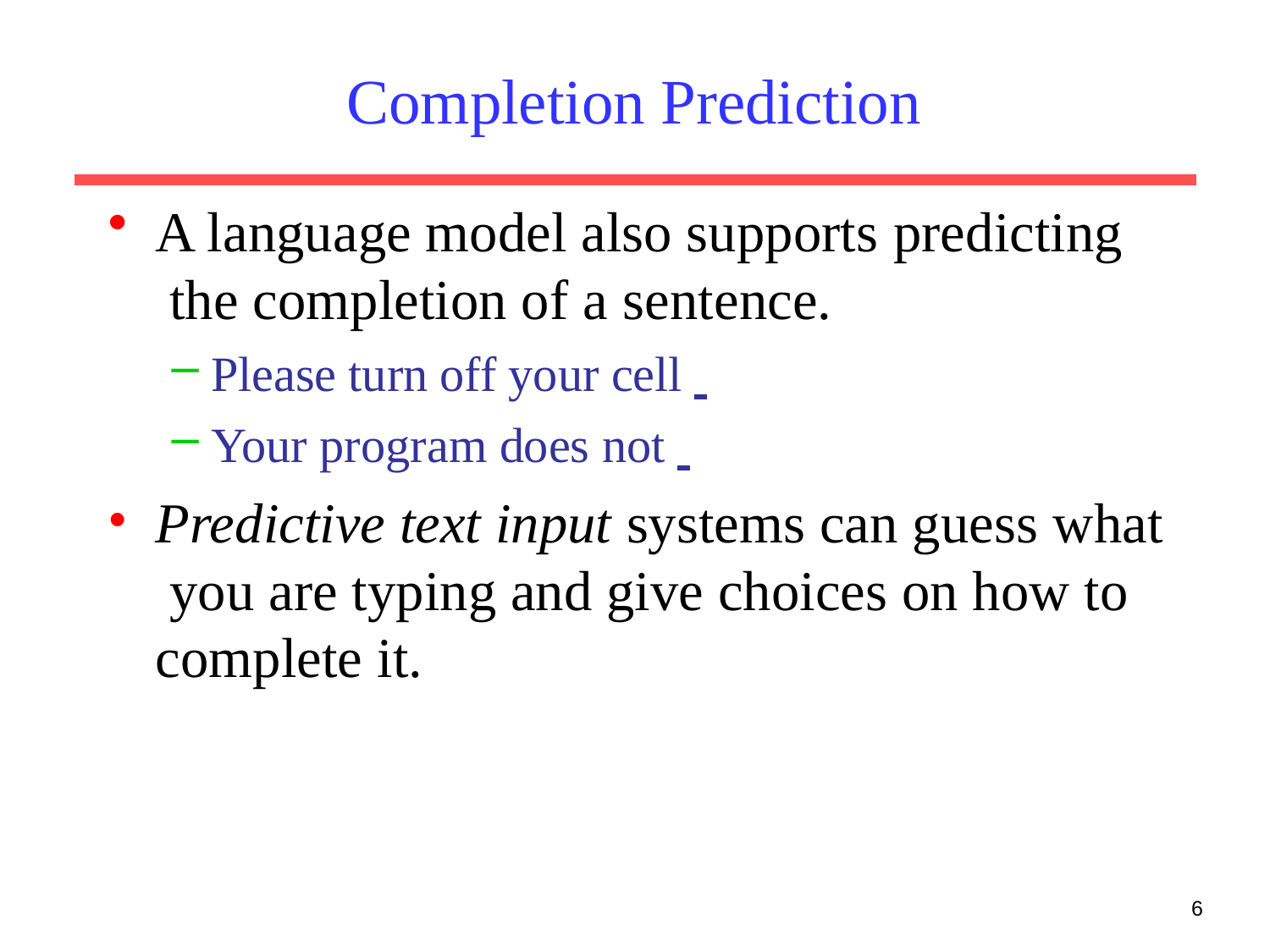

# Completion Prediction
A language model also supports predicting  the completion of a sentence.
Please turn off your cell
Your program does not
Predictive text input systems can guess what  you are typing and give choices on how to  complete it.
6